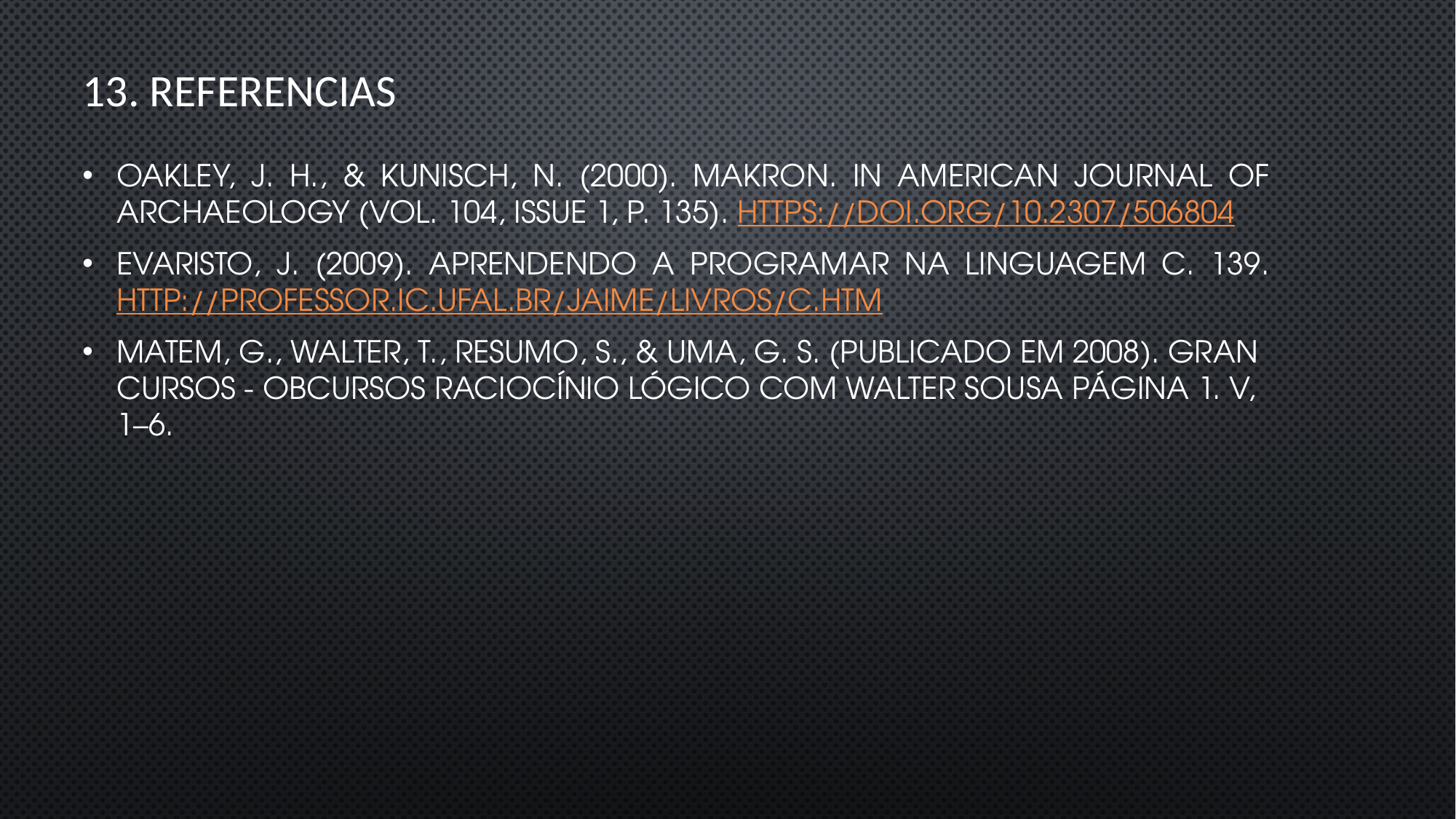

# 13. REFERENCIAS
Oakley, J. H., & Kunisch, N. (2000). Makron. In American Journal of Archaeology (Vol. 104, Issue 1, p. 135). https://doi.org/10.2307/506804
Evaristo, J. (2009). Aprendendo a Programar na Linguagem C. 139. http://professor.ic.ufal.br/jaime/livros/C.htm
Matem, G., Walter, T., Resumo, S., & Uma, G. S. (Publicado em 2008). GRAN CURSOS - Obcursos Raciocínio Lógico com WALTER SOUSA Página 1. V, 1–6.